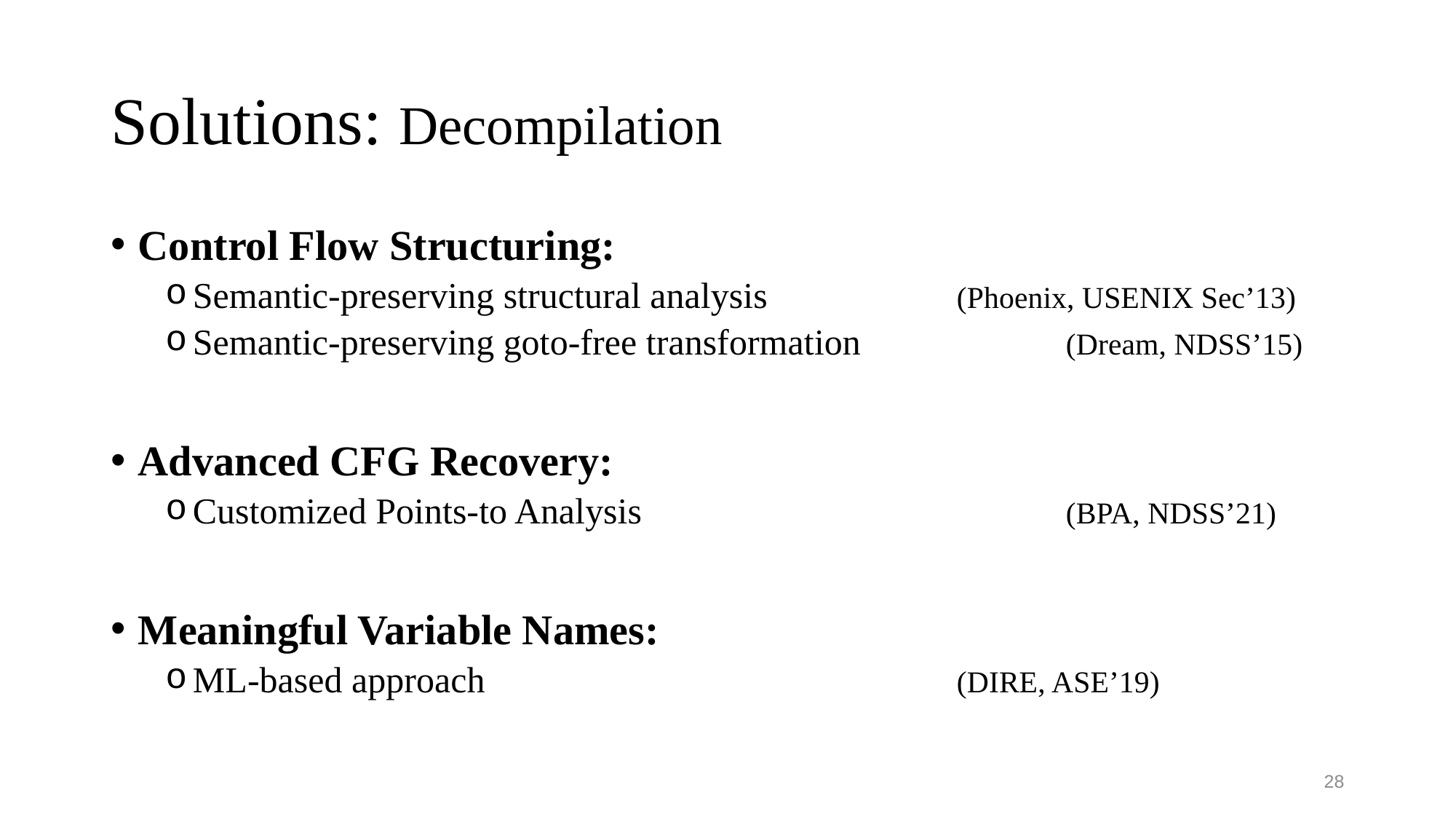

# Solutions: Decompilation
Control Flow Structuring:
Semantic-preserving structural analysis 		(Phoenix, USENIX Sec’13)
Semantic-preserving goto-free transformation 		(Dream, NDSS’15)

Advanced CFG Recovery:
Customized Points-to Analysis				(BPA, NDSS’21)

Meaningful Variable Names:
ML-based approach 					(DIRE, ASE’19)

28